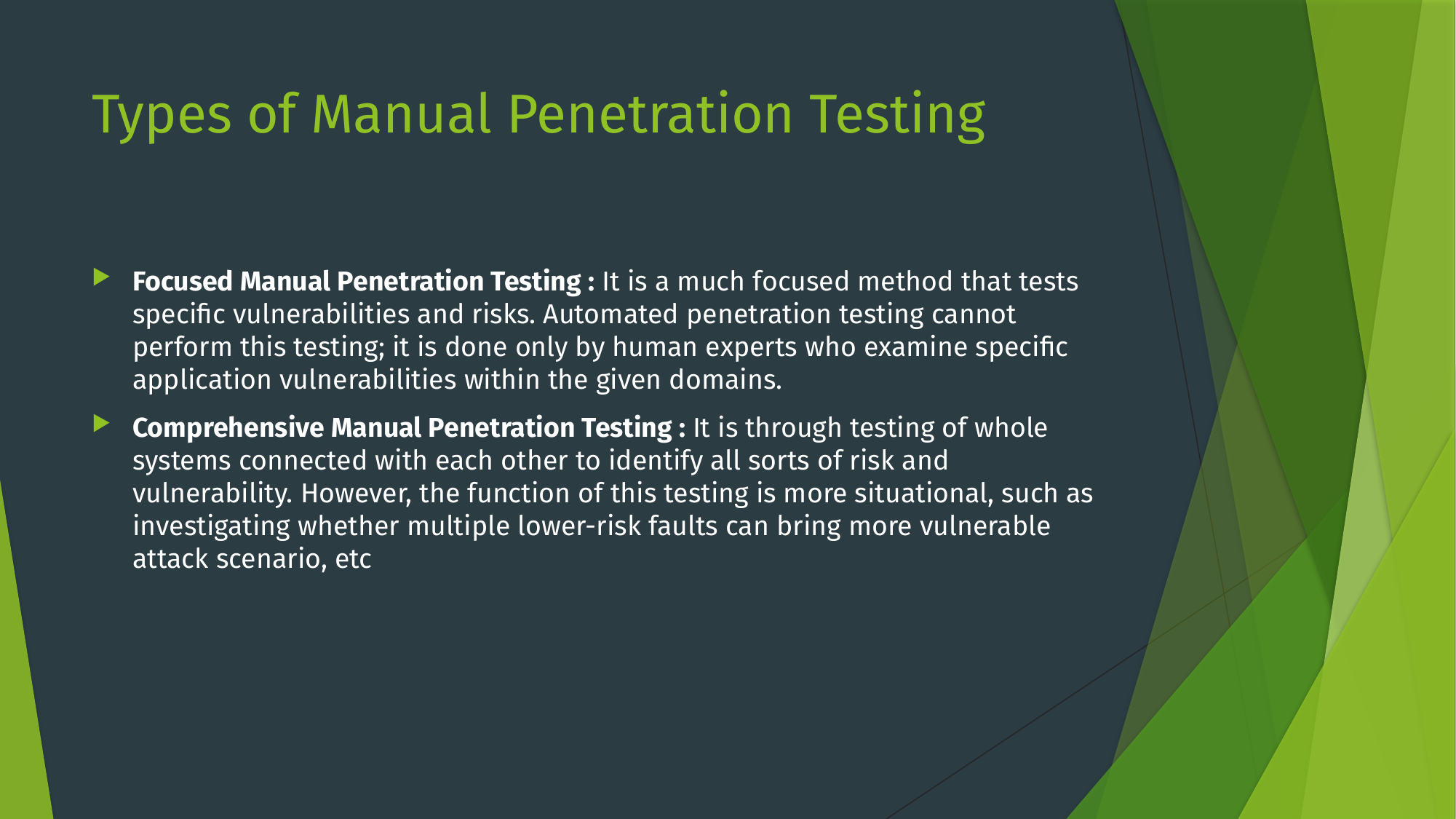

# Types of Manual Penetration Testing
Focused Manual Penetration Testing : It is a much focused method that tests specific vulnerabilities and risks. Automated penetration testing cannot perform this testing; it is done only by human experts who examine specific application vulnerabilities within the given domains.
Comprehensive Manual Penetration Testing : It is through testing of whole systems connected with each other to identify all sorts of risk and vulnerability. However, the function of this testing is more situational, such as investigating whether multiple lower-risk faults can bring more vulnerable attack scenario, etc